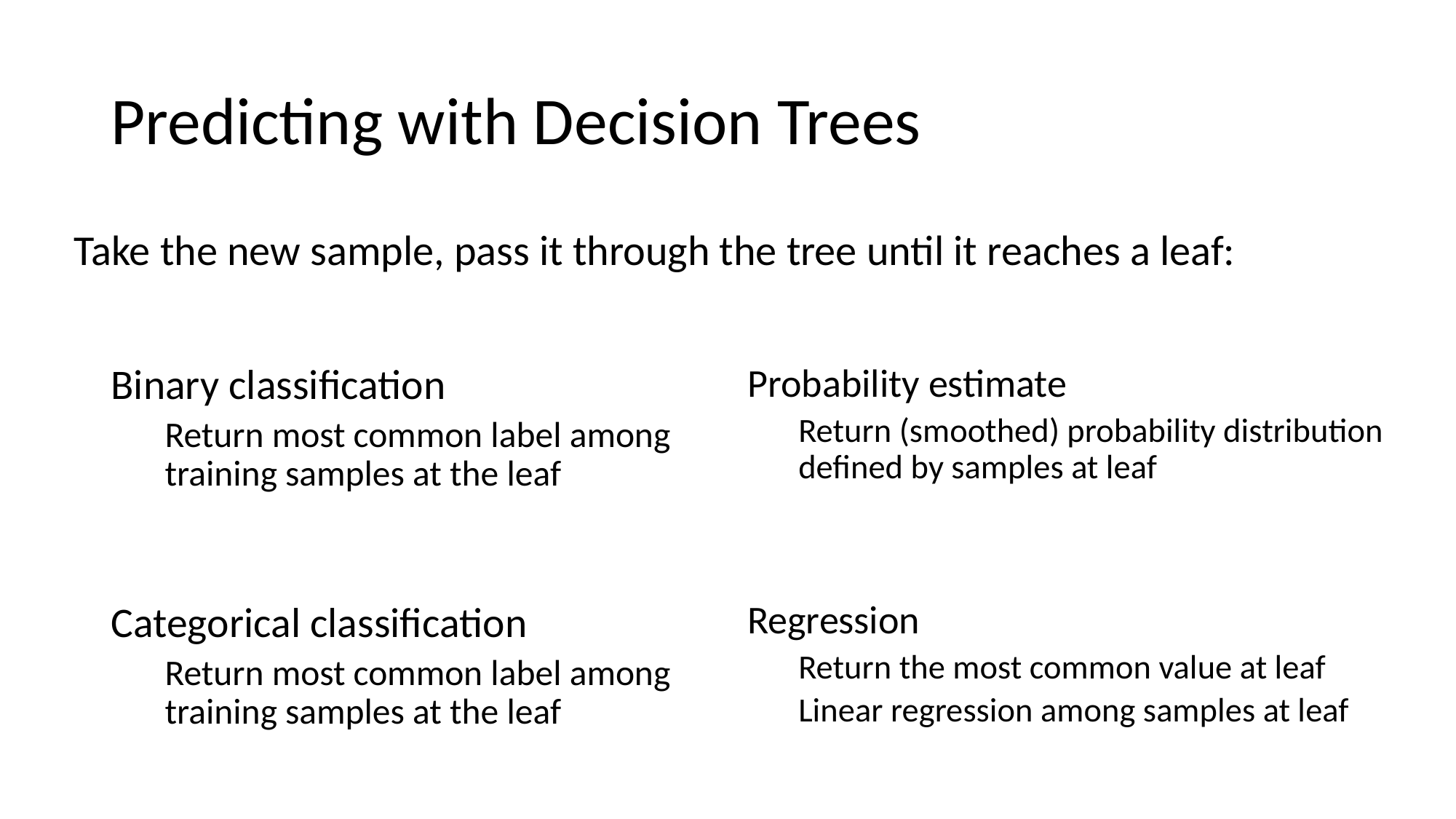

# Predicting with Decision Trees
Take the new sample, pass it through the tree until it reaches a leaf:
Binary classification
Return most common label among training samples at the leaf

Categorical classification
Return most common label among training samples at the leaf

Probability estimate
Return (smoothed) probability distribution defined by samples at leaf

Regression
Return the most common value at leaf
Linear regression among samples at leaf